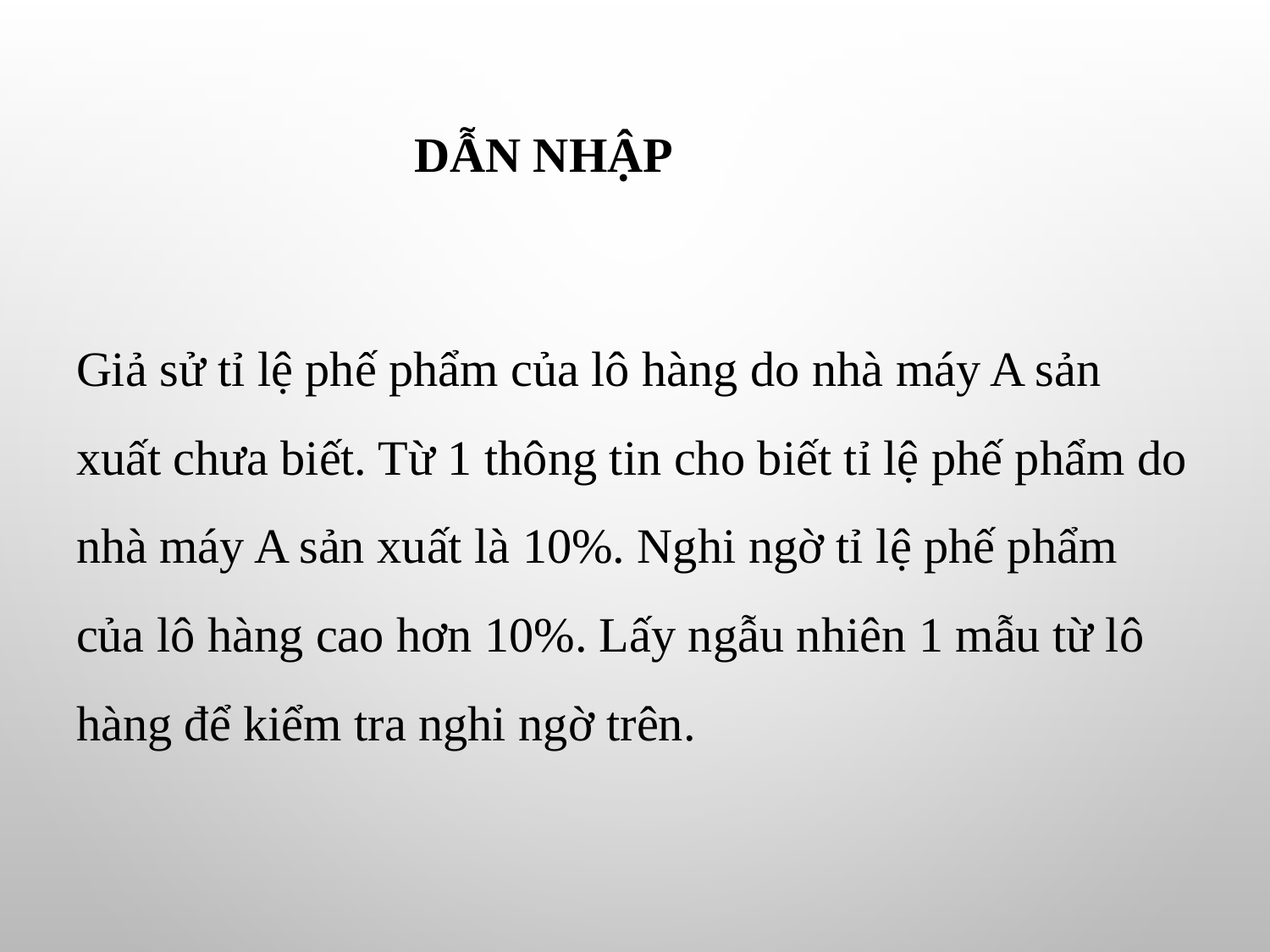

DẪN NHẬP
# Giả sử tỉ lệ phế phẩm của lô hàng do nhà máy A sản xuất chưa biết. Từ 1 thông tin cho biết tỉ lệ phế phẩm do nhà máy A sản xuất là 10%. Nghi ngờ tỉ lệ phế phẩm của lô hàng cao hơn 10%. Lấy ngẫu nhiên 1 mẫu từ lô hàng để kiểm tra nghi ngờ trên.